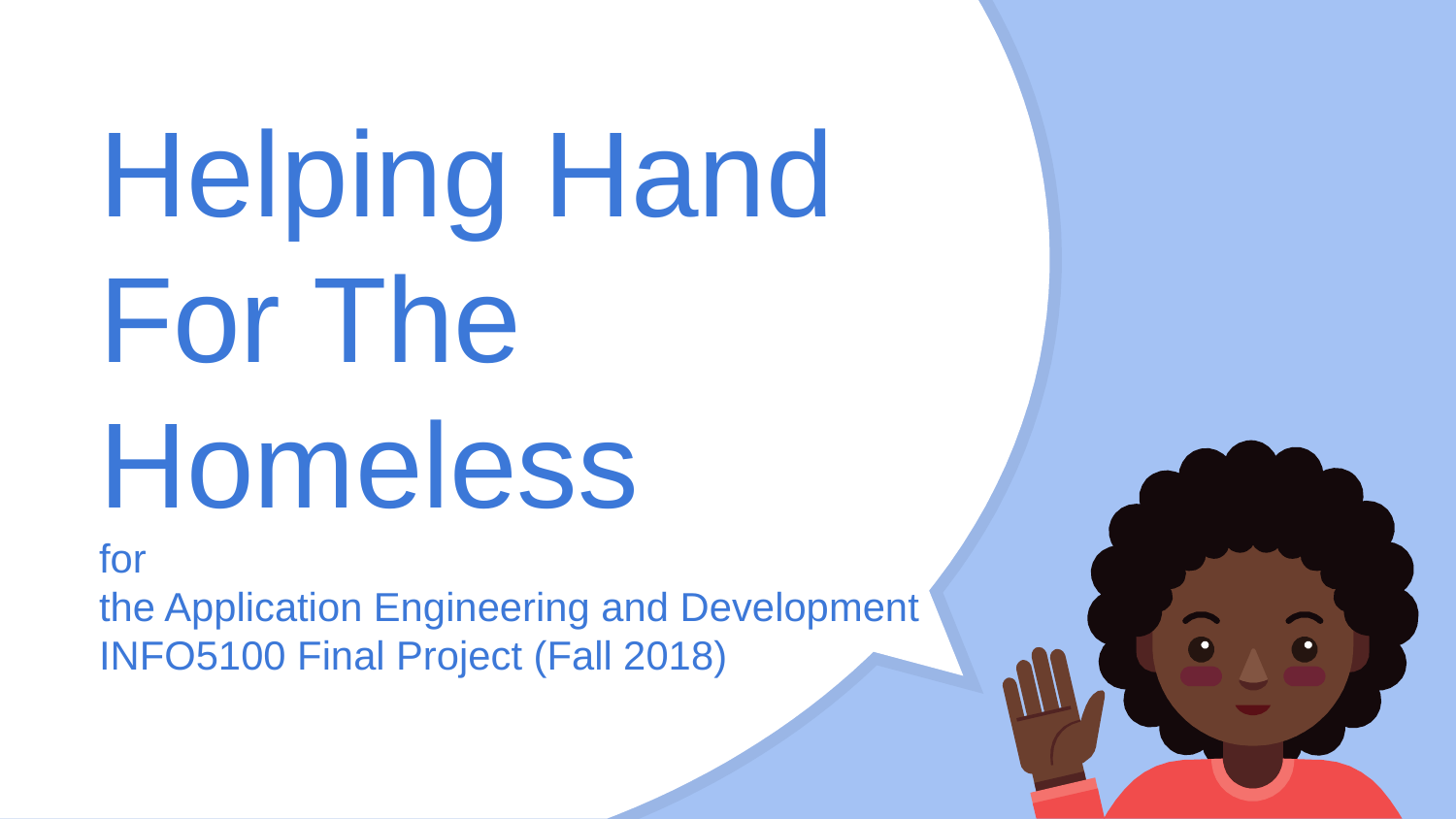

# Helping Hand For The Homeless for the Application Engineering and Development INFO5100 Final Project (Fall 2018)